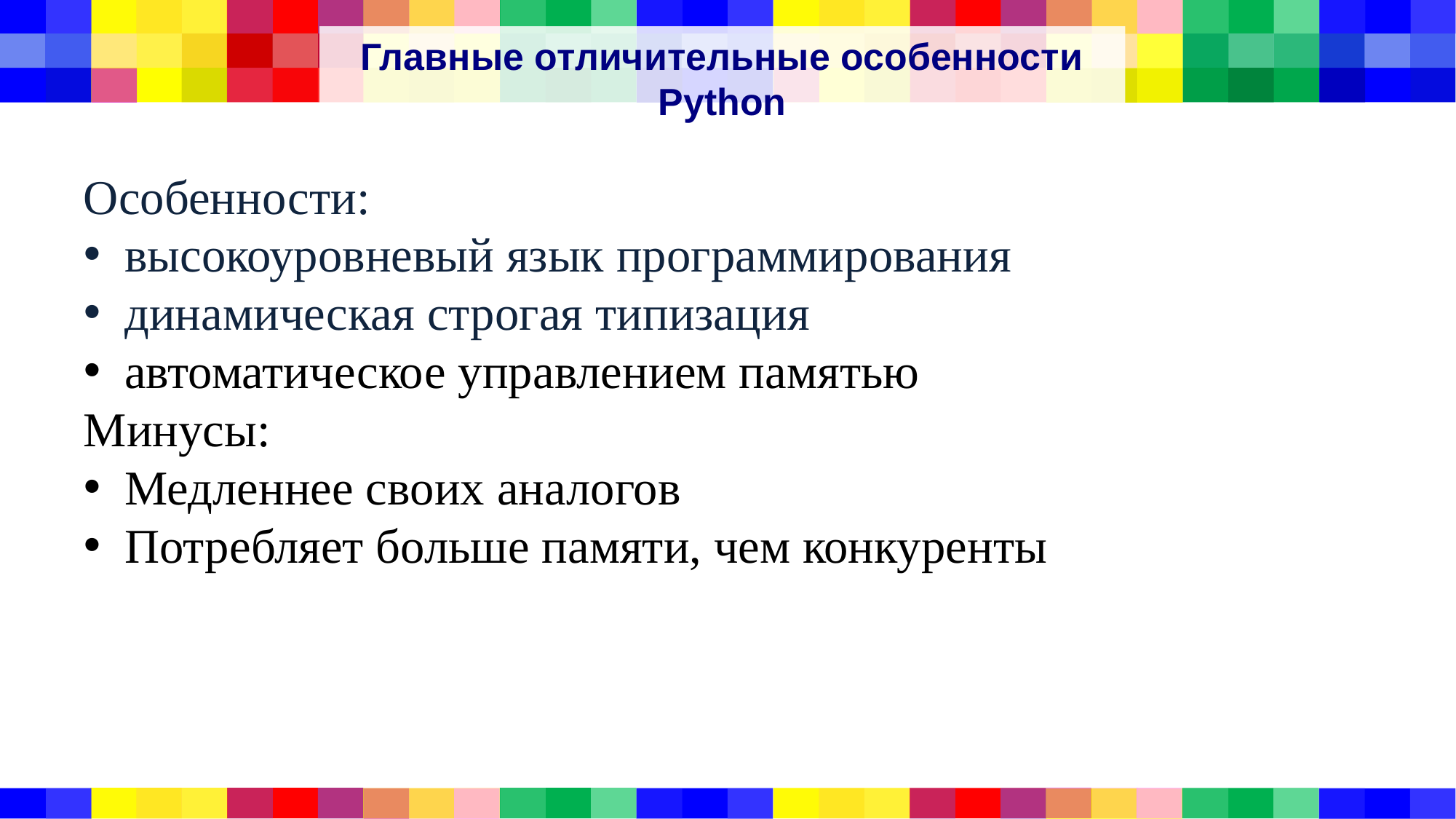

# Главные отличительные особенности Python
Особенности:
высокоуровневый язык программирования
динамическая строгая типизация
автоматическое управлением памятью
Минусы:
Медленнее своих аналогов
Потребляет больше памяти, чем конкуренты